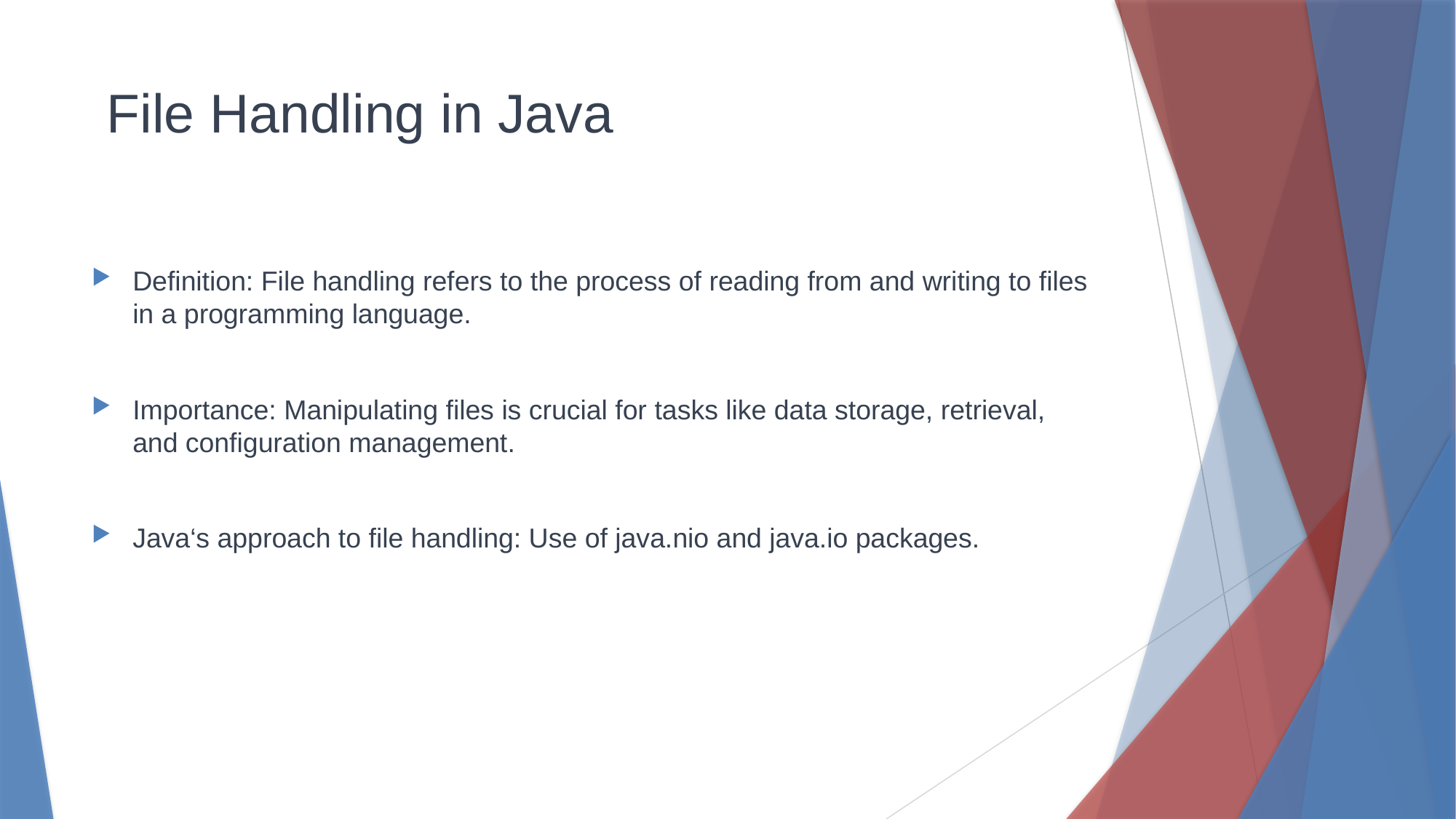

# File Handling in Java
Definition: File handling refers to the process of reading from and writing to files in a programming language.

Importance: Manipulating files is crucial for tasks like data storage, retrieval, and configuration management.

Java‘s approach to file handling: Use of java.nio and java.io packages.